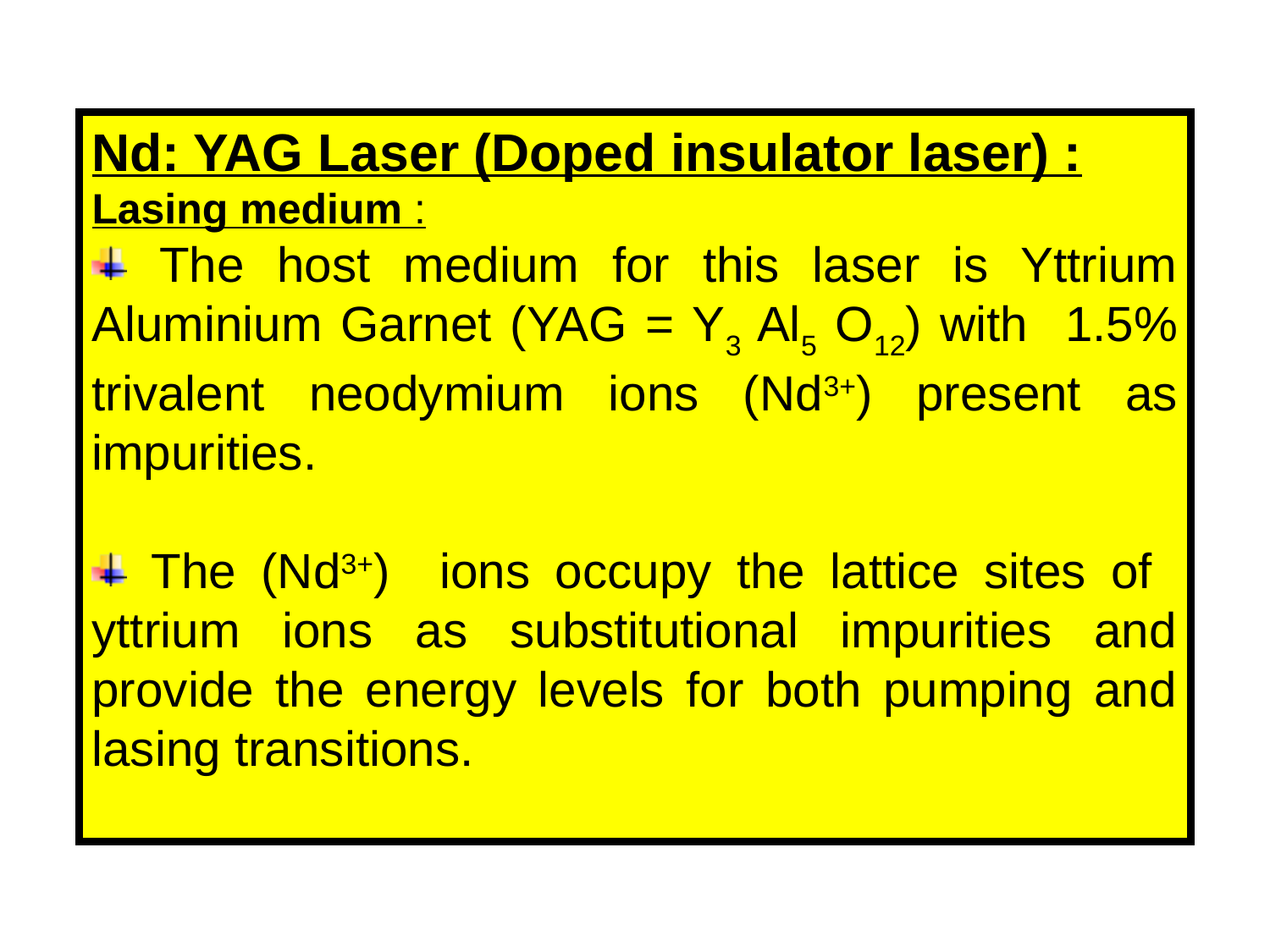

Nd: YAG Laser (Doped insulator laser) :
Lasing medium :
 The host medium for this laser is Yttrium Aluminium Garnet (YAG = Y3 Al5 O12) with  1.5% trivalent neodymium ions (Nd3+) present as impurities.

 The (Nd3+)  ions occupy the lattice sites of  yttrium ions as substitutional impurities and provide the energy levels for both pumping and lasing transitions.